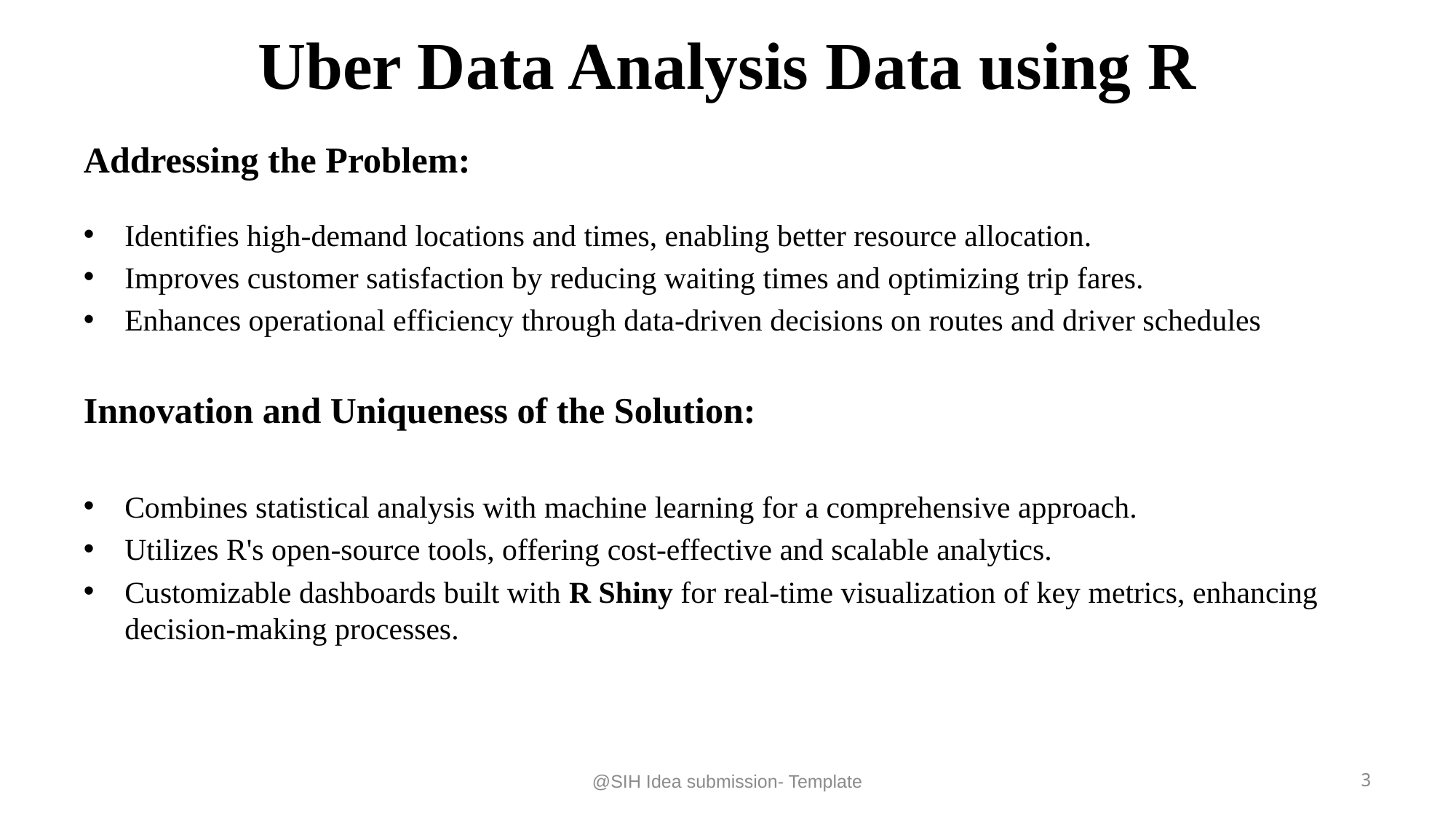

# Uber Data Analysis Data using R
Addressing the Problem:

Identifies high-demand locations and times, enabling better resource allocation.
Improves customer satisfaction by reducing waiting times and optimizing trip fares.
Enhances operational efficiency through data-driven decisions on routes and driver schedules

Innovation and Uniqueness of the Solution:

Combines statistical analysis with machine learning for a comprehensive approach.
Utilizes R's open-source tools, offering cost-effective and scalable analytics.
Customizable dashboards built with R Shiny for real-time visualization of key metrics, enhancing decision-making processes.

@SIH Idea submission- Template
3